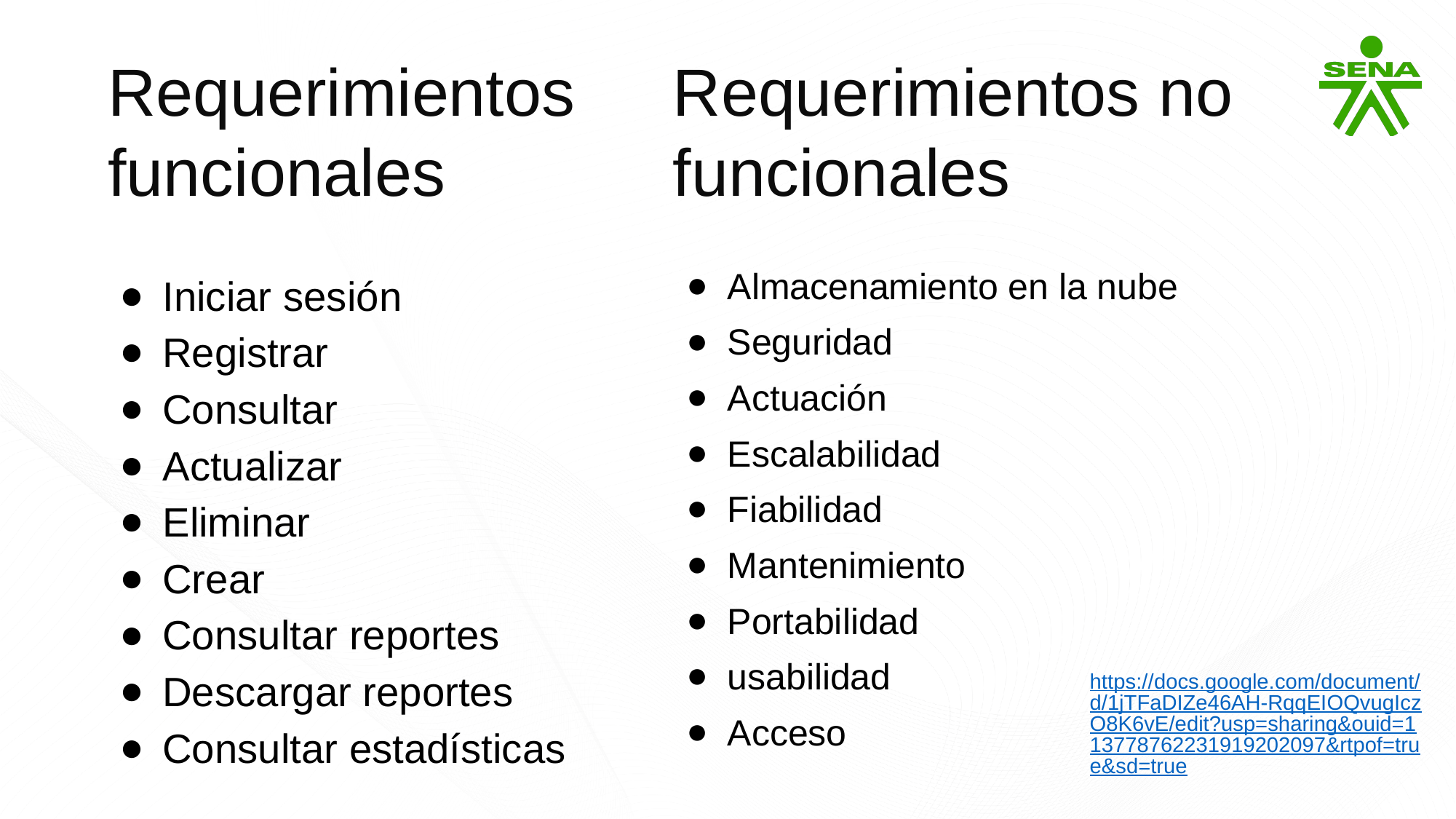

Requerimientos funcionales
Requerimientos no funcionales
Iniciar sesión
Registrar
Consultar
Actualizar
Eliminar
Crear
Consultar reportes
Descargar reportes
Consultar estadísticas
Almacenamiento en la nube
Seguridad
Actuación
Escalabilidad
Fiabilidad
Mantenimiento
Portabilidad
usabilidad
Acceso

https://docs.google.com/document/d/1jTFaDIZe46AH-RqqEIOQvugIczO8K6vE/edit?usp=sharing&ouid=113778762231919202097&rtpof=true&sd=true